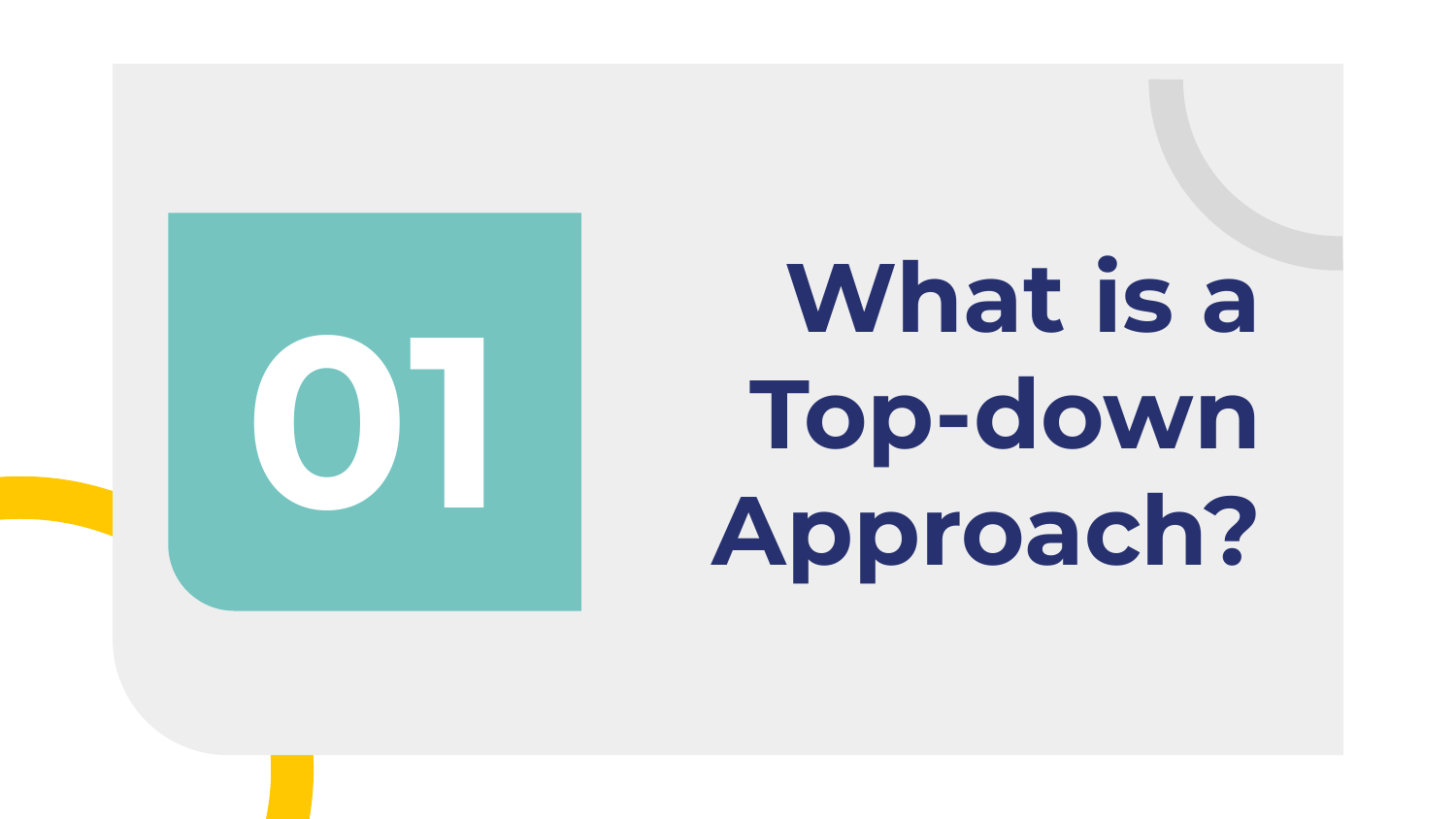

# What is a Top-down Approach?
01